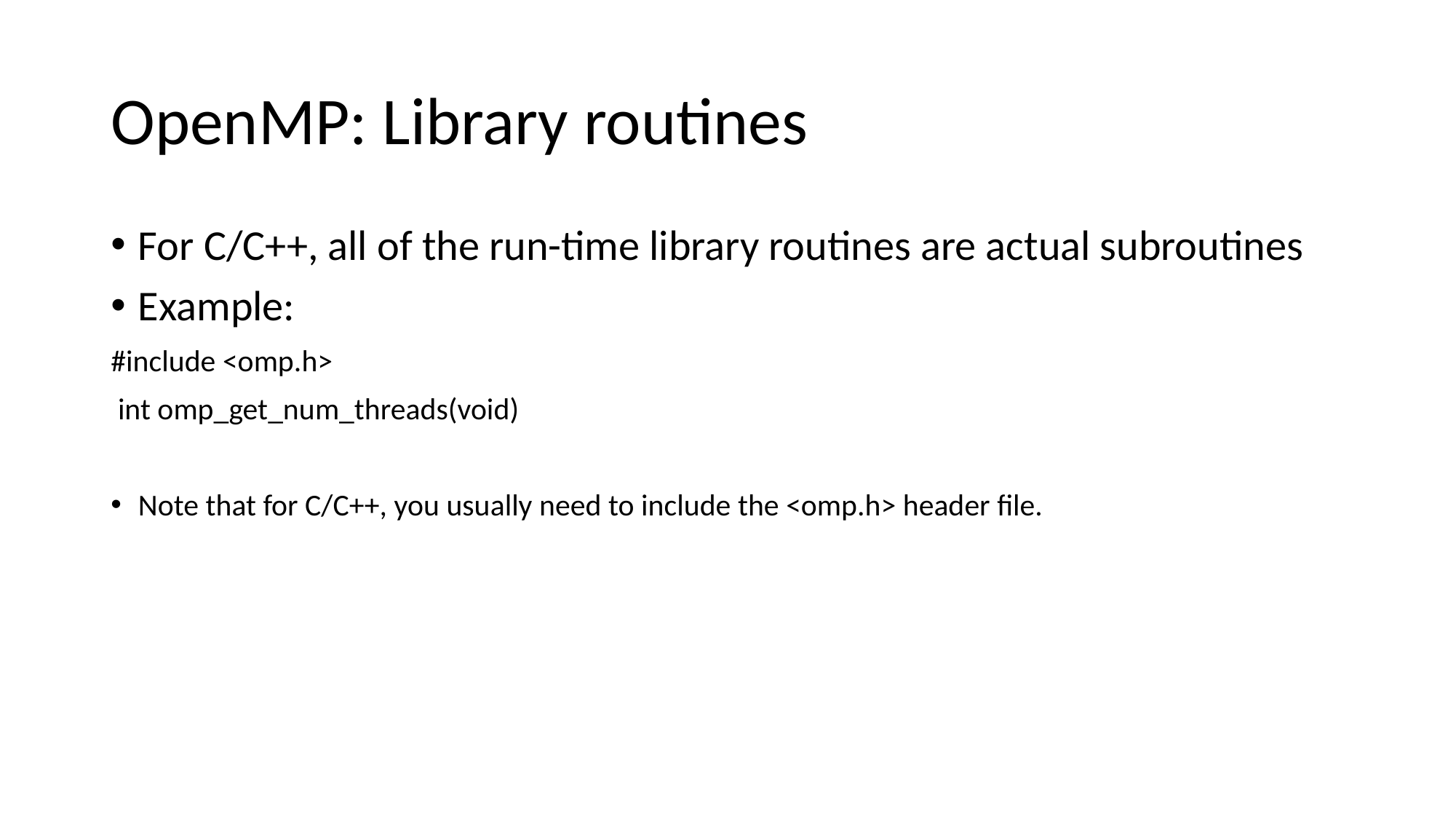

# OpenMP: Library routines
For C/C++, all of the run-time library routines are actual subroutines
Example:
#include <omp.h>
 int omp_get_num_threads(void)

Note that for C/C++, you usually need to include the <omp.h> header file.